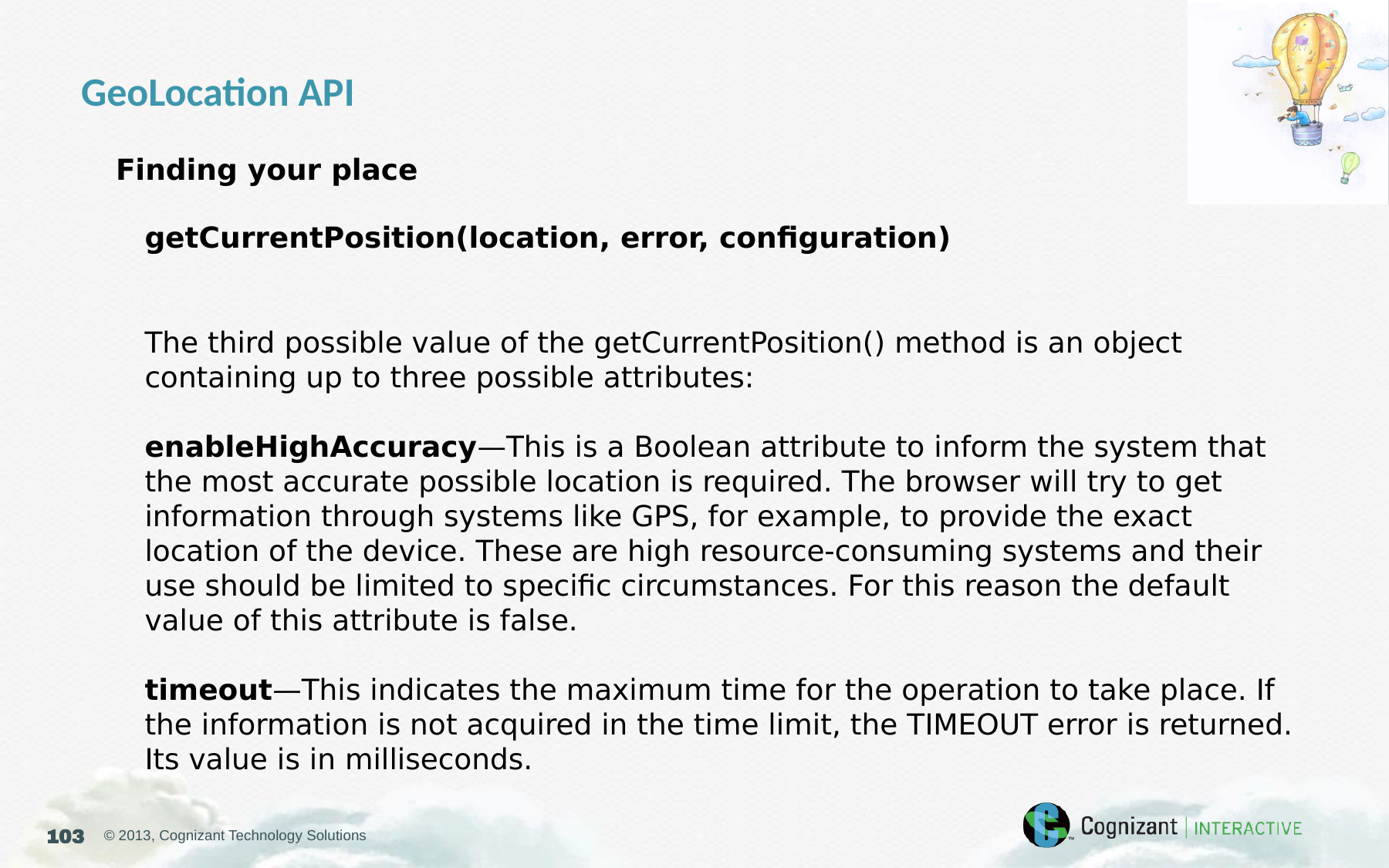

GeoLocation API
Finding your place
getCurrentPosition(location, error, configuration)
The third possible value of the getCurrentPosition() method is an object containing up to three possible attributes:

enableHighAccuracy—This is a Boolean attribute to inform the system that the most accurate possible location is required. The browser will try to get information through systems like GPS, for example, to provide the exact location of the device. These are high resource-consuming systems and their use should be limited to specific circumstances. For this reason the default value of this attribute is false.

timeout—This indicates the maximum time for the operation to take place. If the information is not acquired in the time limit, the TIMEOUT error is returned. Its value is in milliseconds.